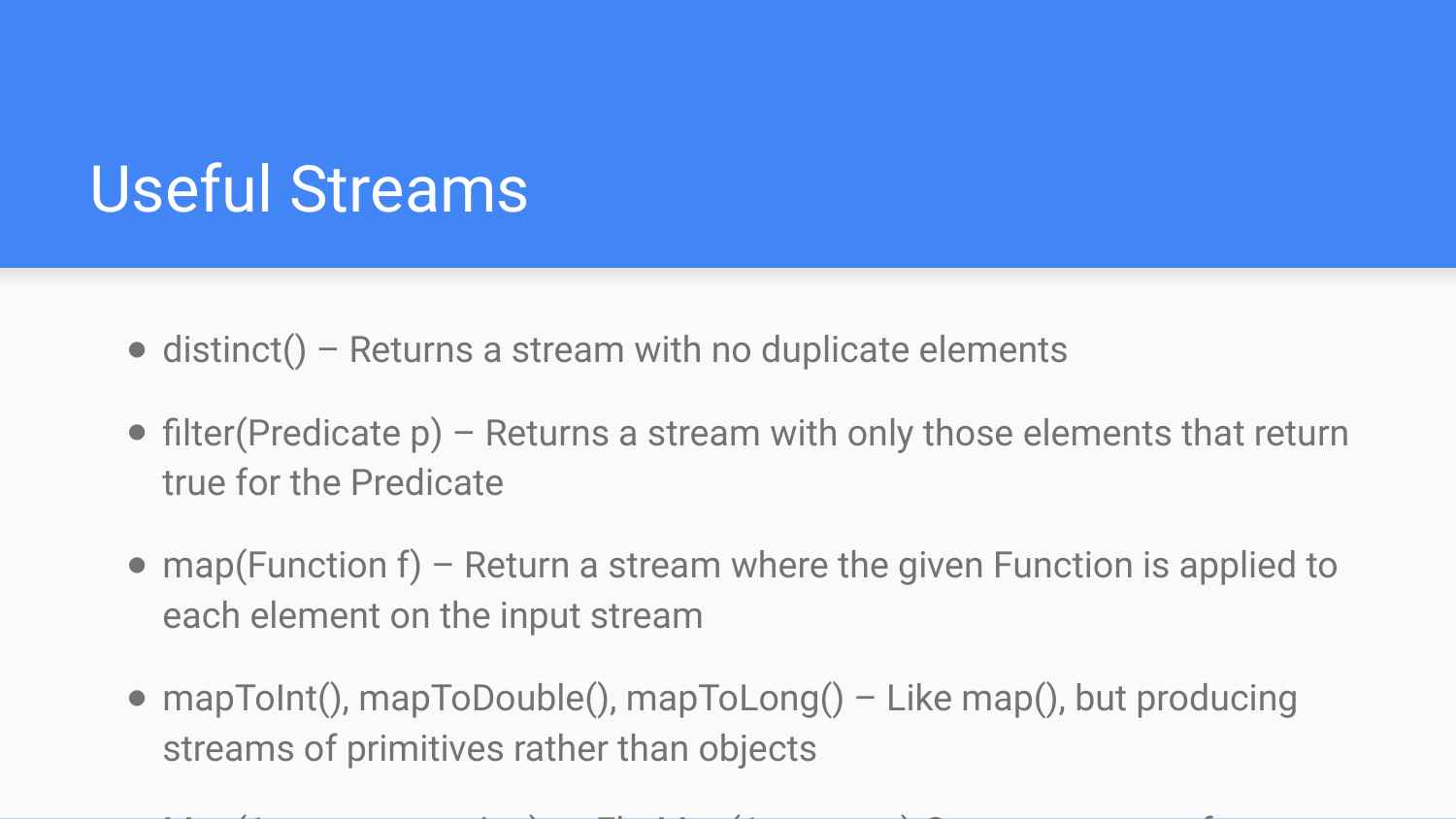

# Useful Streams
distinct() – Returns a stream with no duplicate elements
filter(Predicate p) – Returns a stream with only those elements that return true for the Predicate
map(Function f) – Return a stream where the given Function is applied to each element on the input stream
mapToInt(), mapToDouble(), mapToLong() – Like map(), but producing streams of primitives rather than objects
Map(1 to one mapping) vs FlatMap(1 to many)-Creates stream of streams